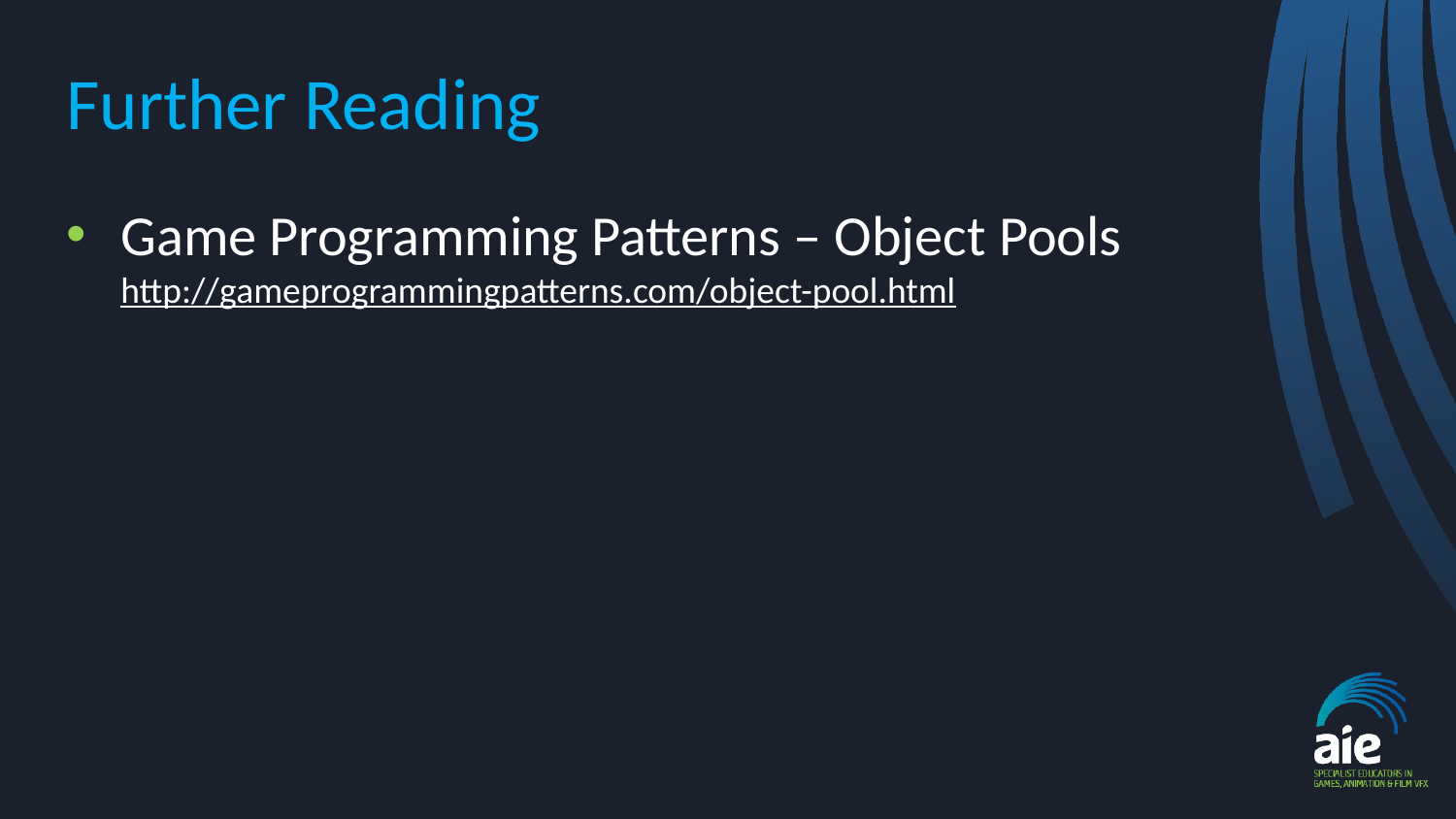

# Further Reading
Game Programming Patterns – Object Pools
http://gameprogrammingpatterns.com/object-pool.html